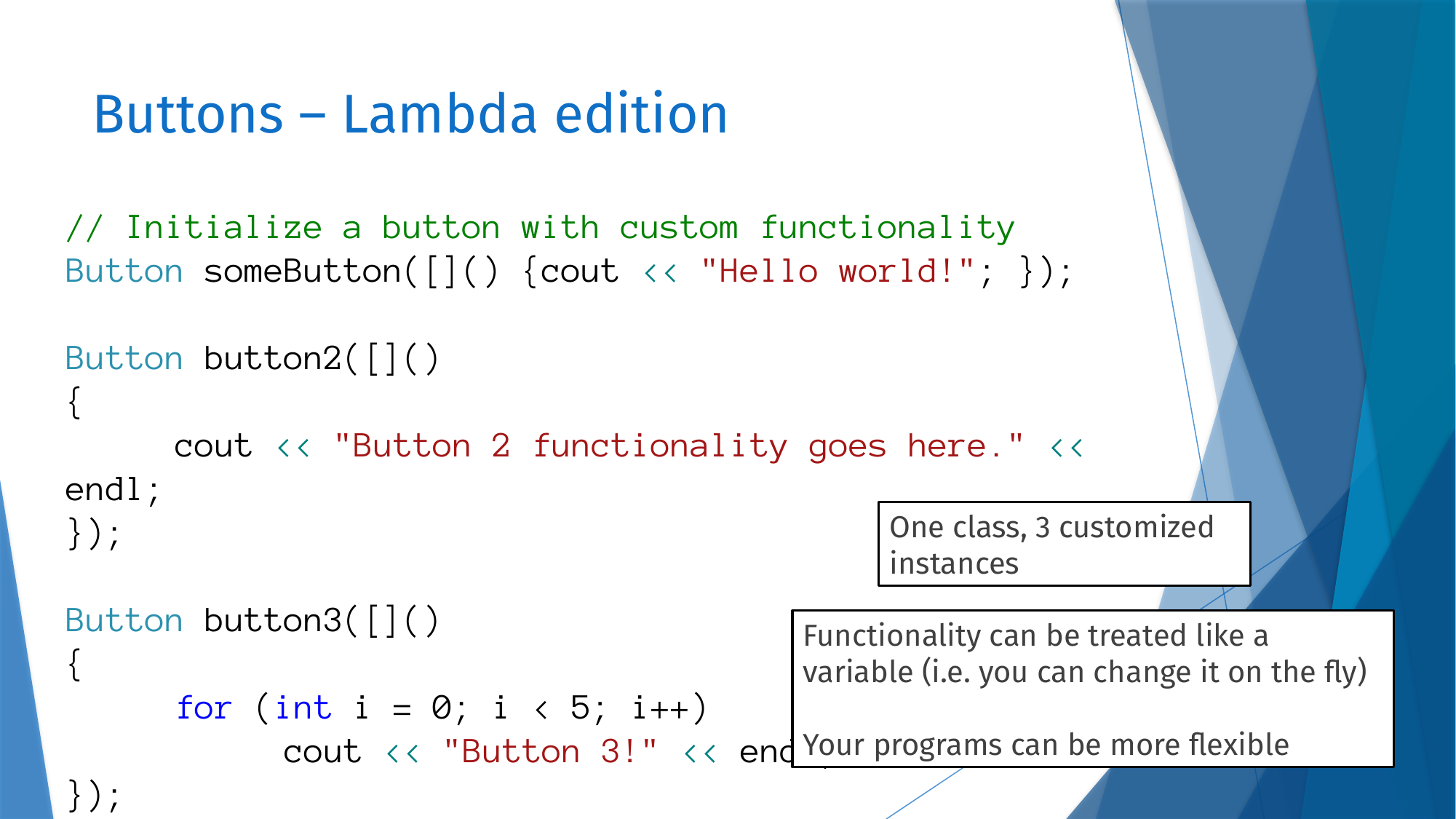

# Buttons – Lambda edition
// Initialize a button with custom functionality
Button someButton([]() {cout << "Hello world!"; });

Button button2([]()
{
	cout << "Button 2 functionality goes here." << endl;
});

Button button3([]()
{
	for (int i = 0; i < 5; i++)
		cout << "Button 3!" << endl;
});
One class, 3 customized instances
Functionality can be treated like a variable (i.e. you can change it on the fly)

Your programs can be more flexible